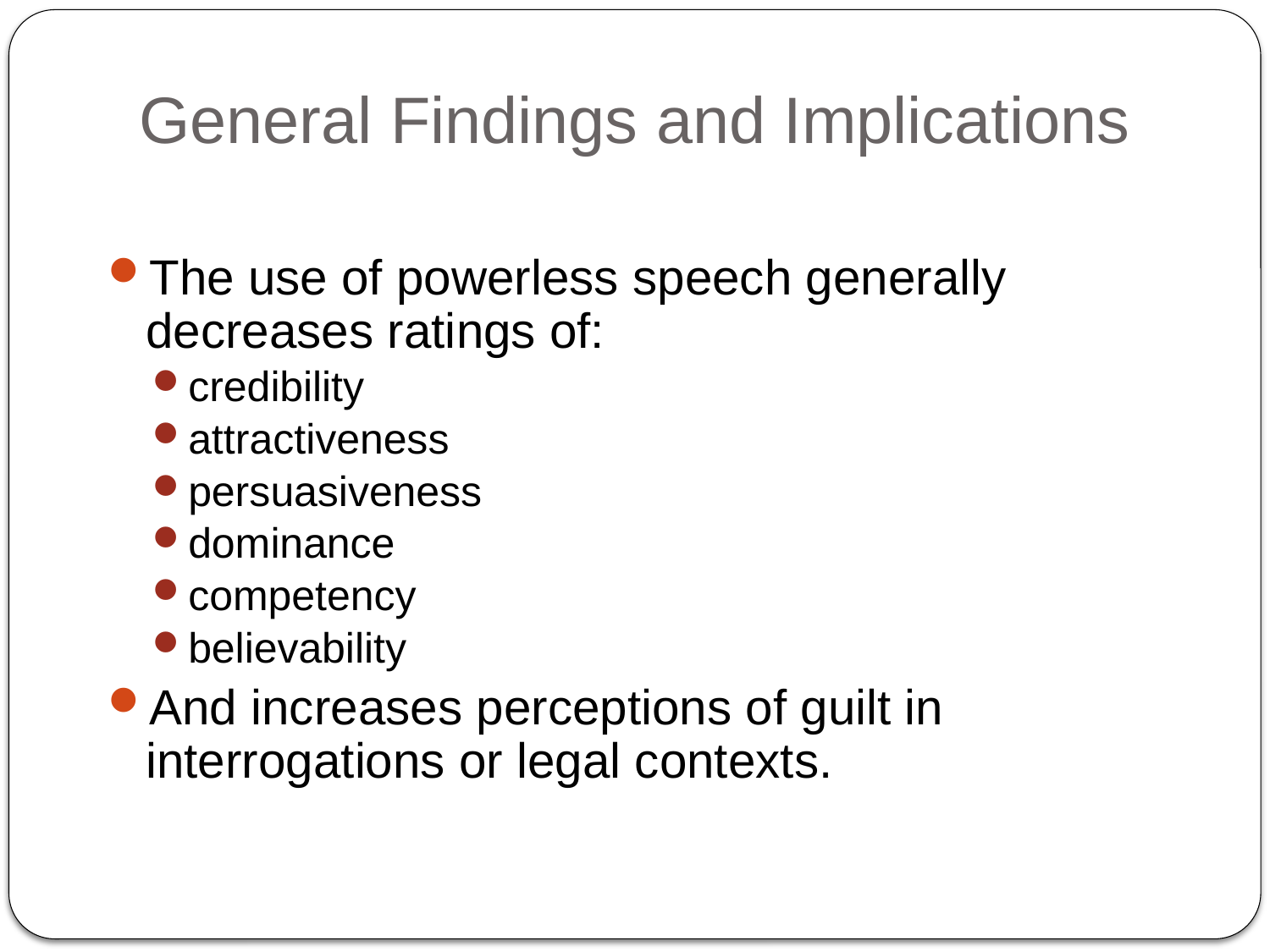

# General Findings and Implications
The use of powerless speech generally decreases ratings of:
credibility
attractiveness
persuasiveness
dominance
competency
believability
And increases perceptions of guilt in interrogations or legal contexts.